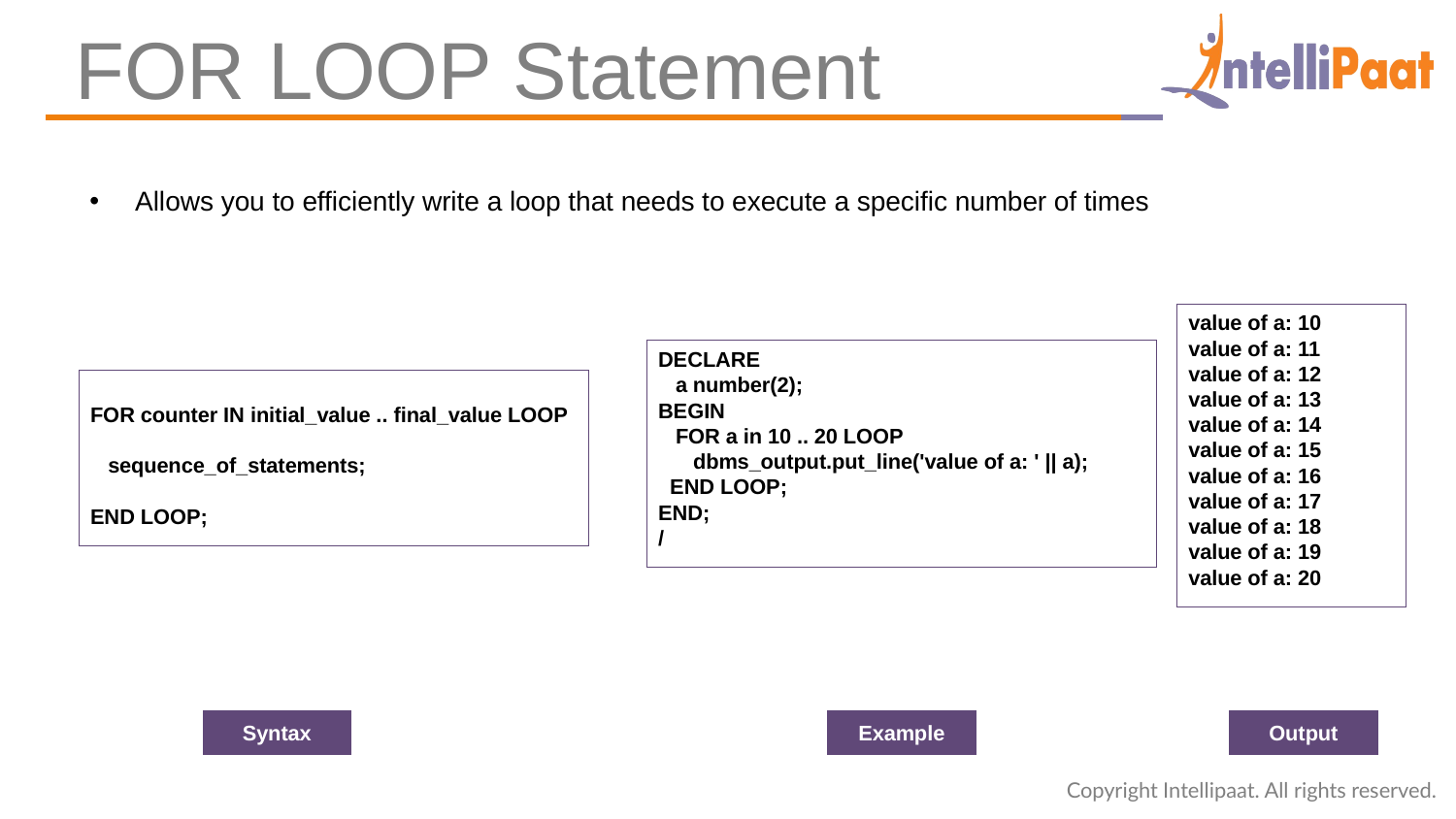

FOR LOOP Statement
Allows you to efficiently write a loop that needs to execute a specific number of times
value of a: 10
value of a: 11
value of a: 12
value of a: 13
value of a: 14
value of a: 15
value of a: 16
value of a: 17
value of a: 18
value of a: 19
value of a: 20
DECLARE
   a number(2);
BEGIN
   FOR a in 10 .. 20 LOOP
      dbms_output.put_line('value of a: ' || a);
  END LOOP;
END;
/
FOR counter IN initial_value .. final_value LOOP
   sequence_of_statements;
END LOOP;
Output
Syntax
Example